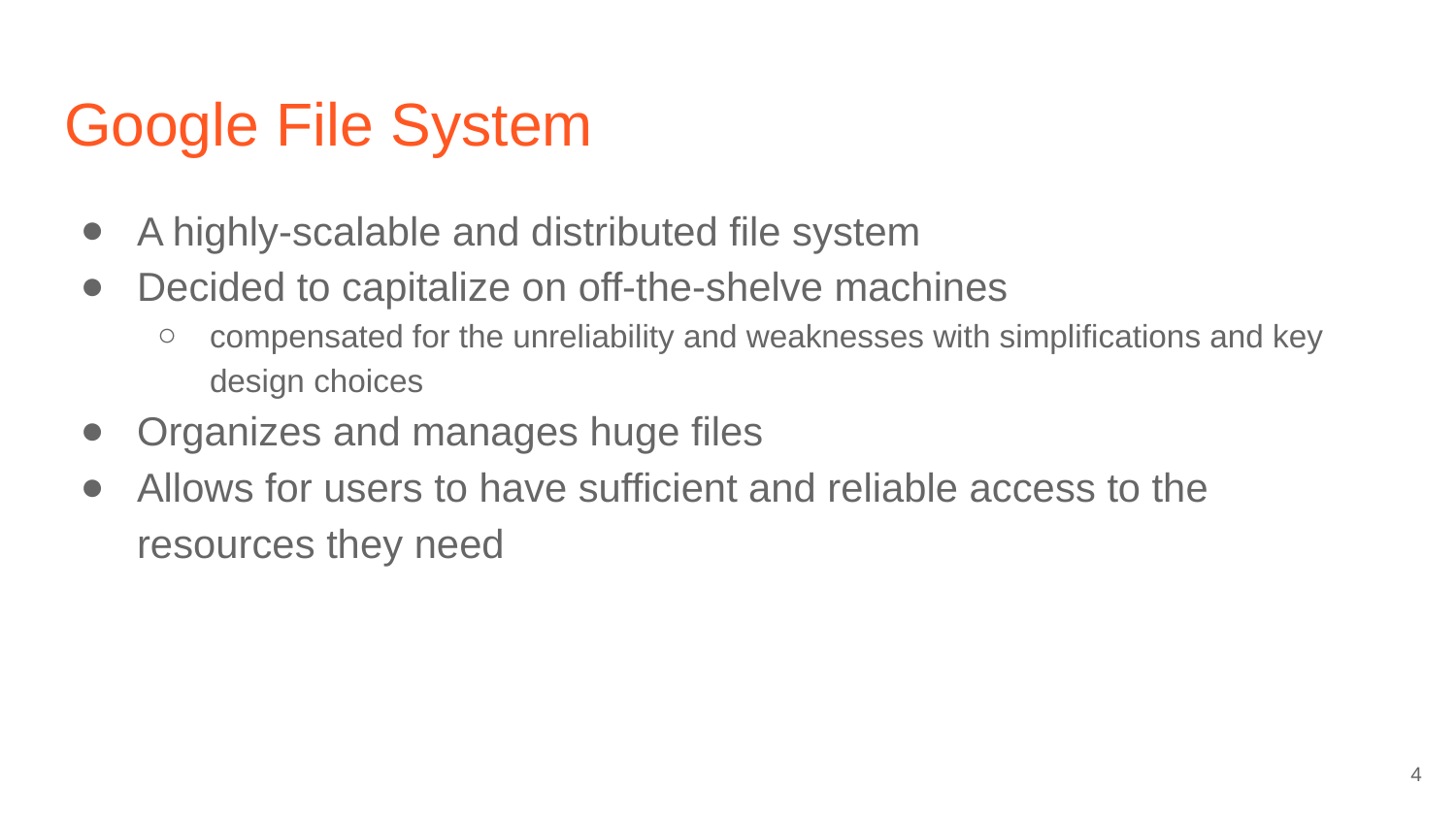

# Google File System
A highly-scalable and distributed file system
Decided to capitalize on off-the-shelve machines
compensated for the unreliability and weaknesses with simplifications and key design choices
Organizes and manages huge files
Allows for users to have sufficient and reliable access to the resources they need
4